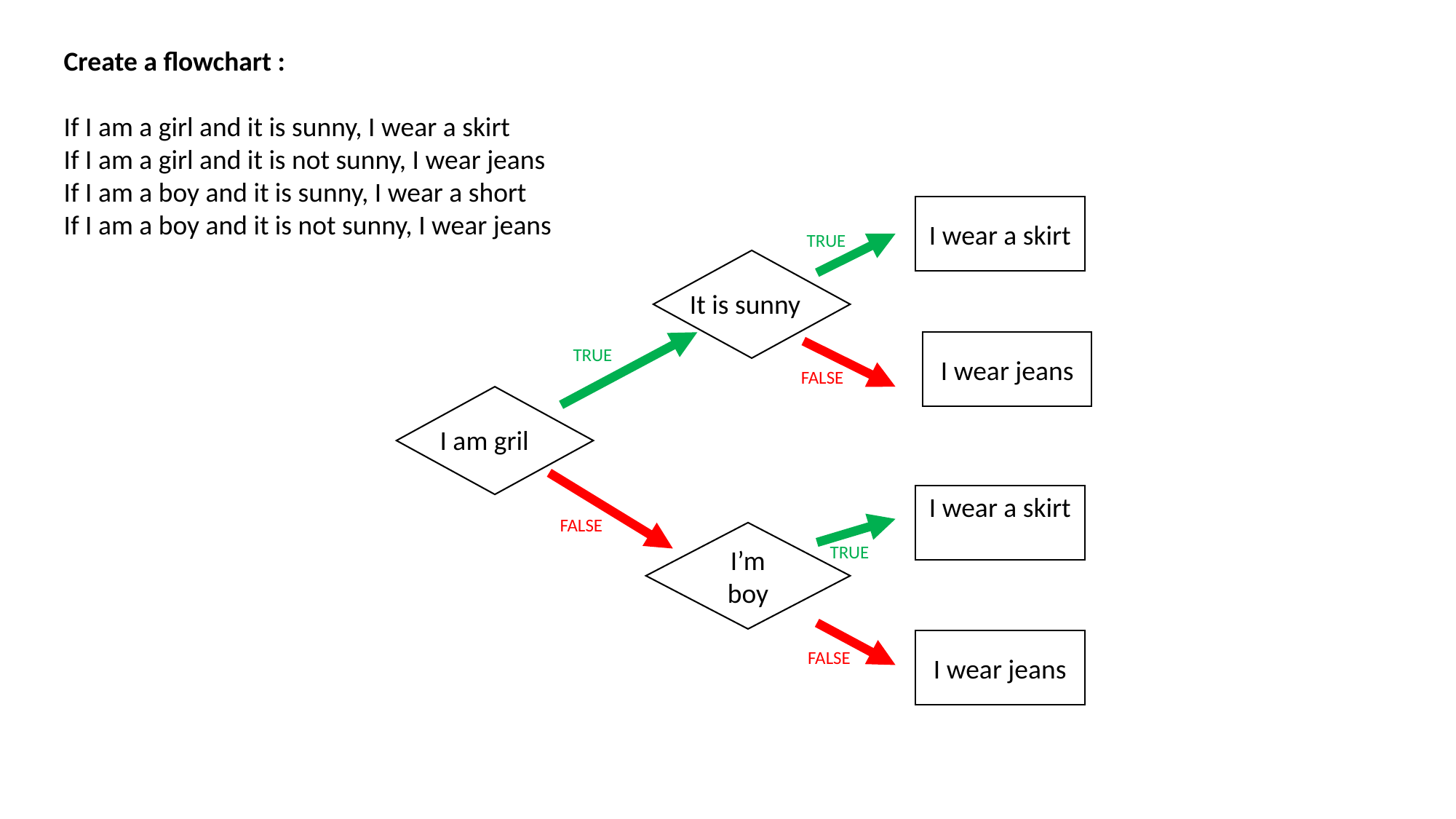

Create a flowchart :

If I am a girl and it is sunny, I wear a skirt
If I am a girl and it is not sunny, I wear jeans
If I am a boy and it is sunny, I wear a short
If I am a boy and it is not sunny, I wear jeans
I wear a skirt
TRUE

It is sunny
I wear jeans
TRUE
FALSE

I am gril
I wear a skirt

FALSE
I’m boy
TRUE
I wear jeans
FALSE